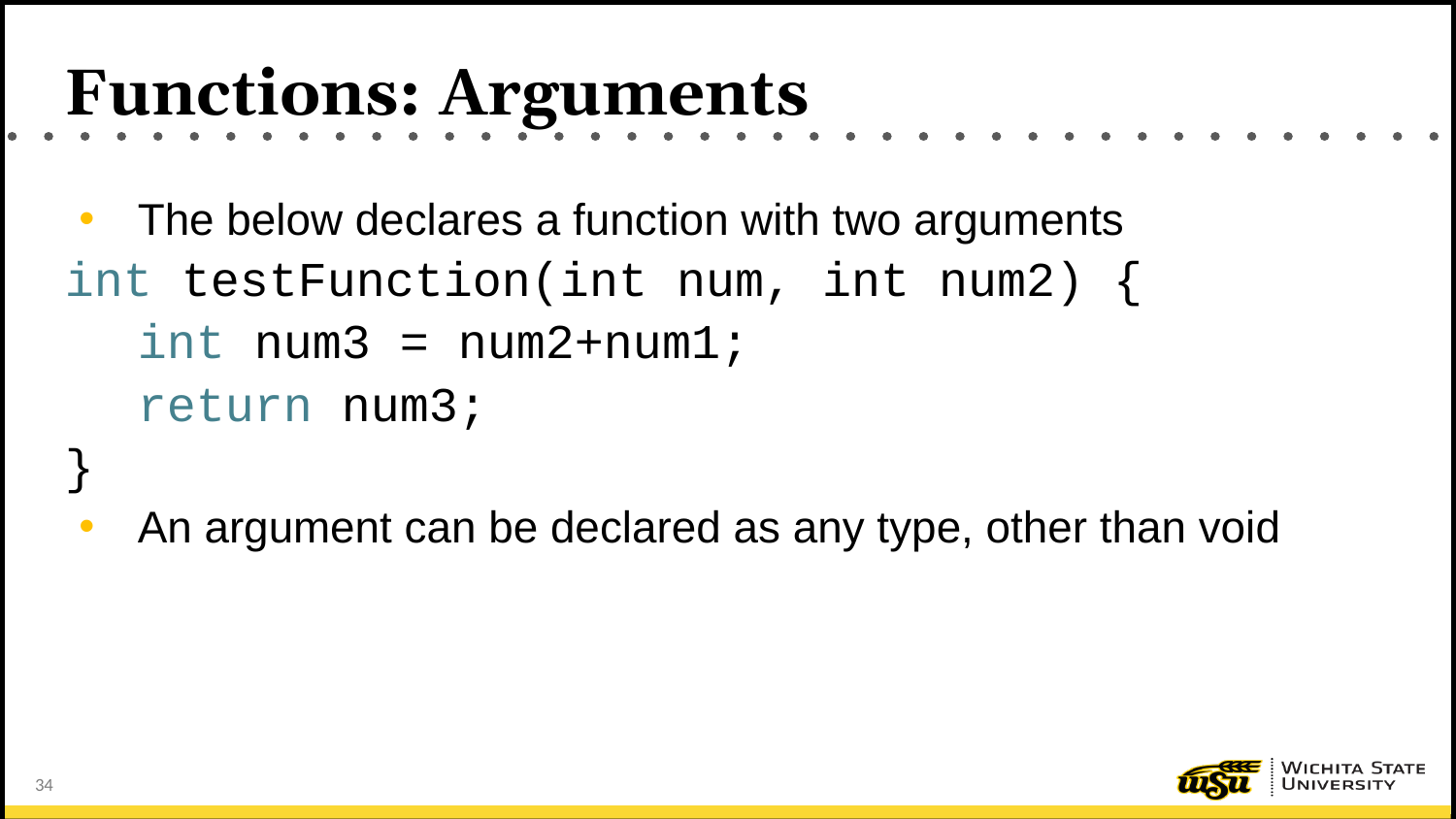

# Functions: Arguments
The below declares a function with two arguments
int testFunction(int num, int num2) {
int num3 = num2+num1;
return num3;
}
An argument can be declared as any type, other than void